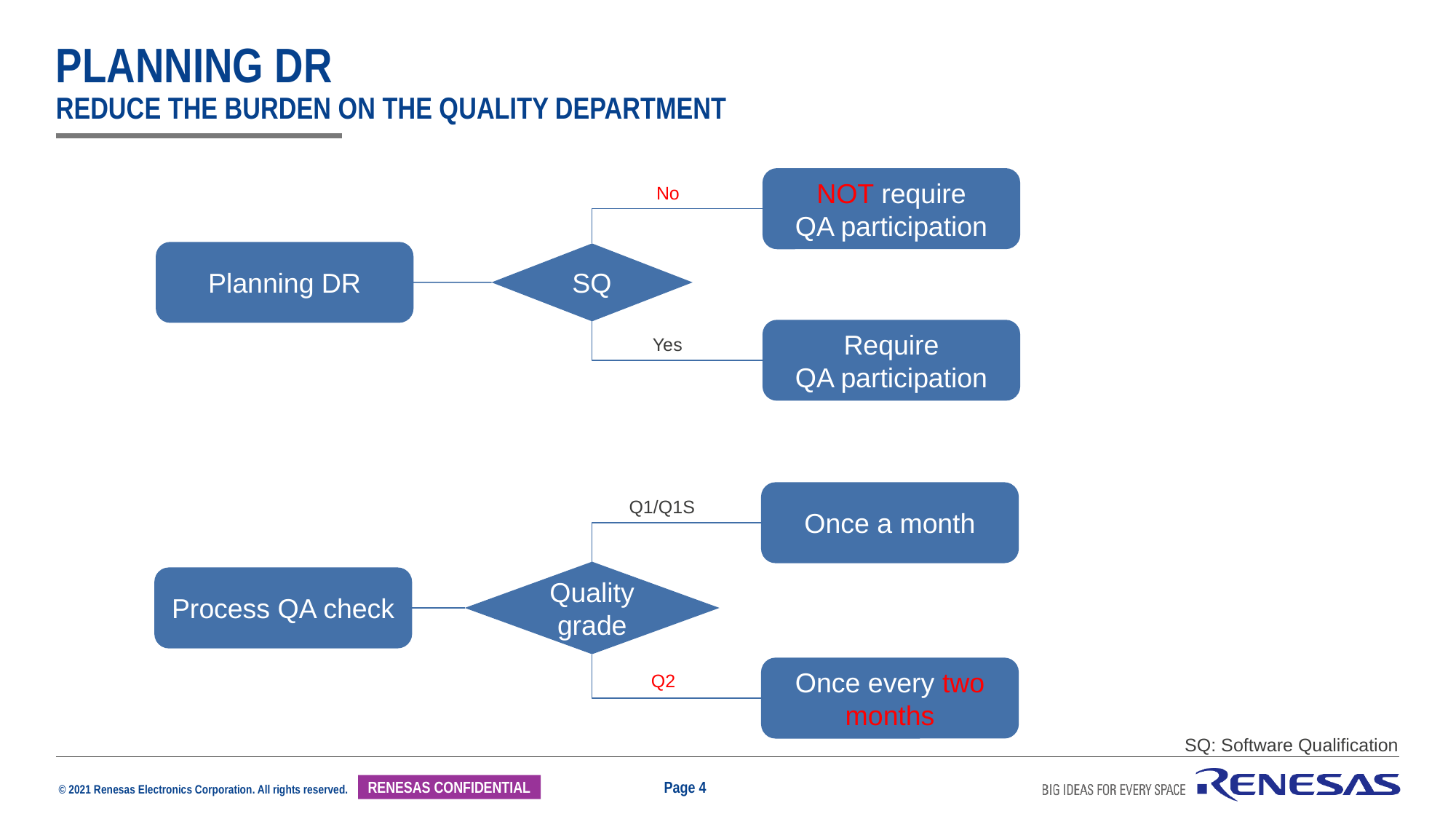

# planning dr Reduce the burden on the quality department
NOT require
QA participation
No
Planning DR
SQ
Require
QA participation
Yes
Once a month
Q1/Q1S
Quality grade
Process QA check
Once every two months
Q2
SQ: Software Qualification